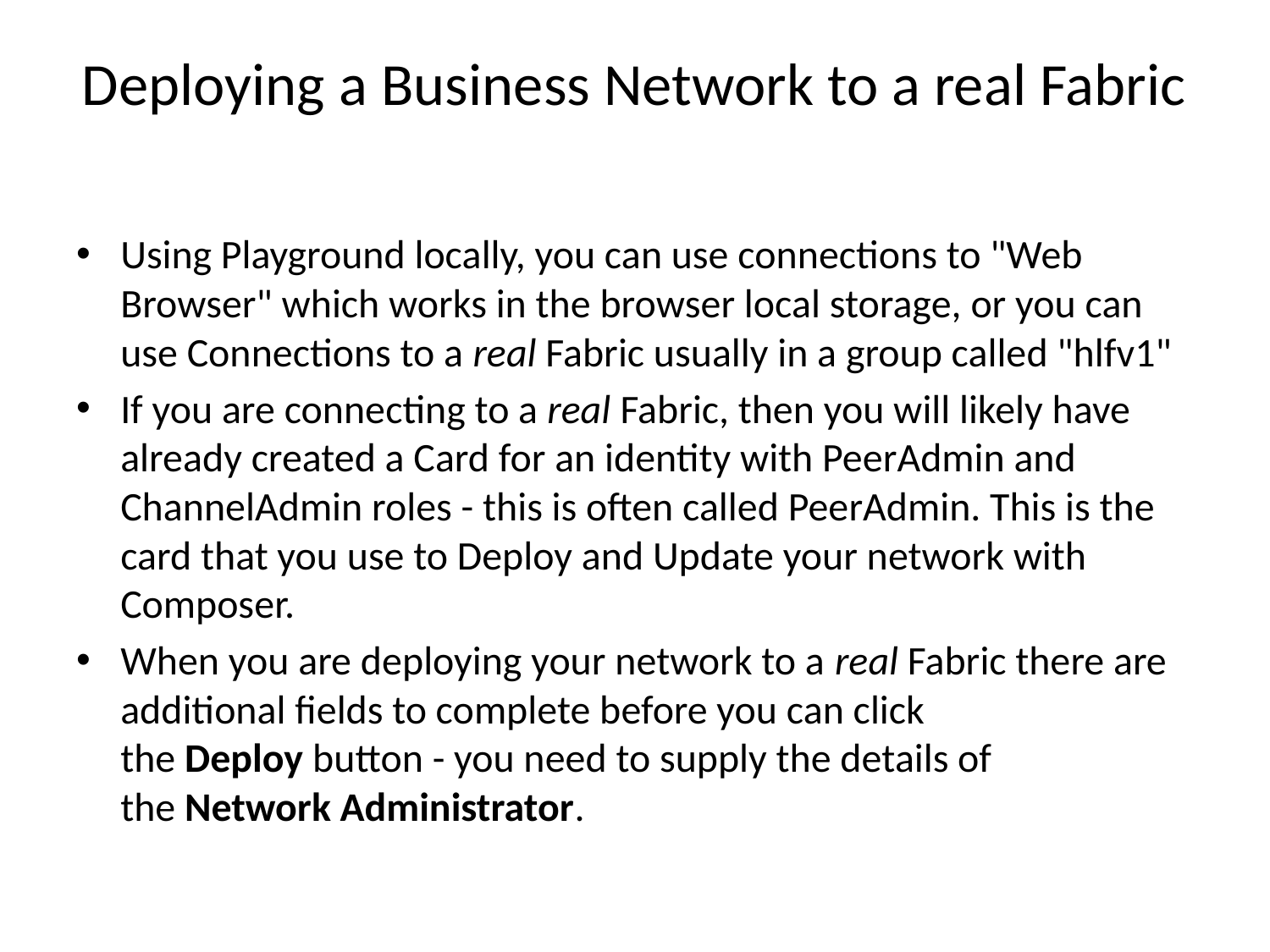

# Deploying a Business Network to a real Fabric
Using Playground locally, you can use connections to "Web Browser" which works in the browser local storage, or you can use Connections to a real Fabric usually in a group called "hlfv1"
If you are connecting to a real Fabric, then you will likely have already created a Card for an identity with PeerAdmin and ChannelAdmin roles - this is often called PeerAdmin. This is the card that you use to Deploy and Update your network with Composer.
When you are deploying your network to a real Fabric there are additional fields to complete before you can click the Deploy button - you need to supply the details of the Network Administrator.